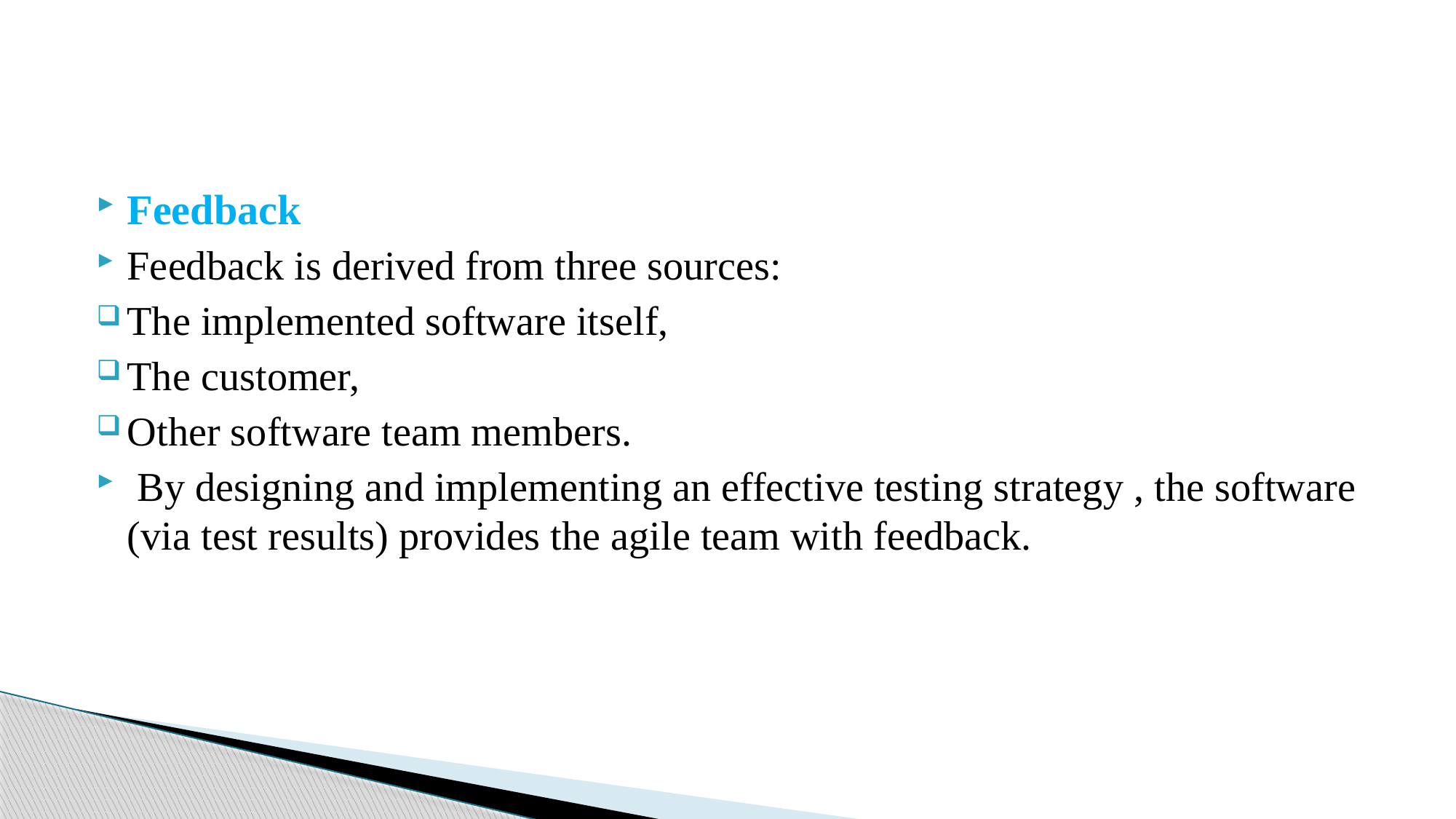

#
Feedback
Feedback is derived from three sources:
The implemented software itself,
The customer,
Other software team members.
 By designing and implementing an effective testing strategy , the software (via test results) provides the agile team with feedback.